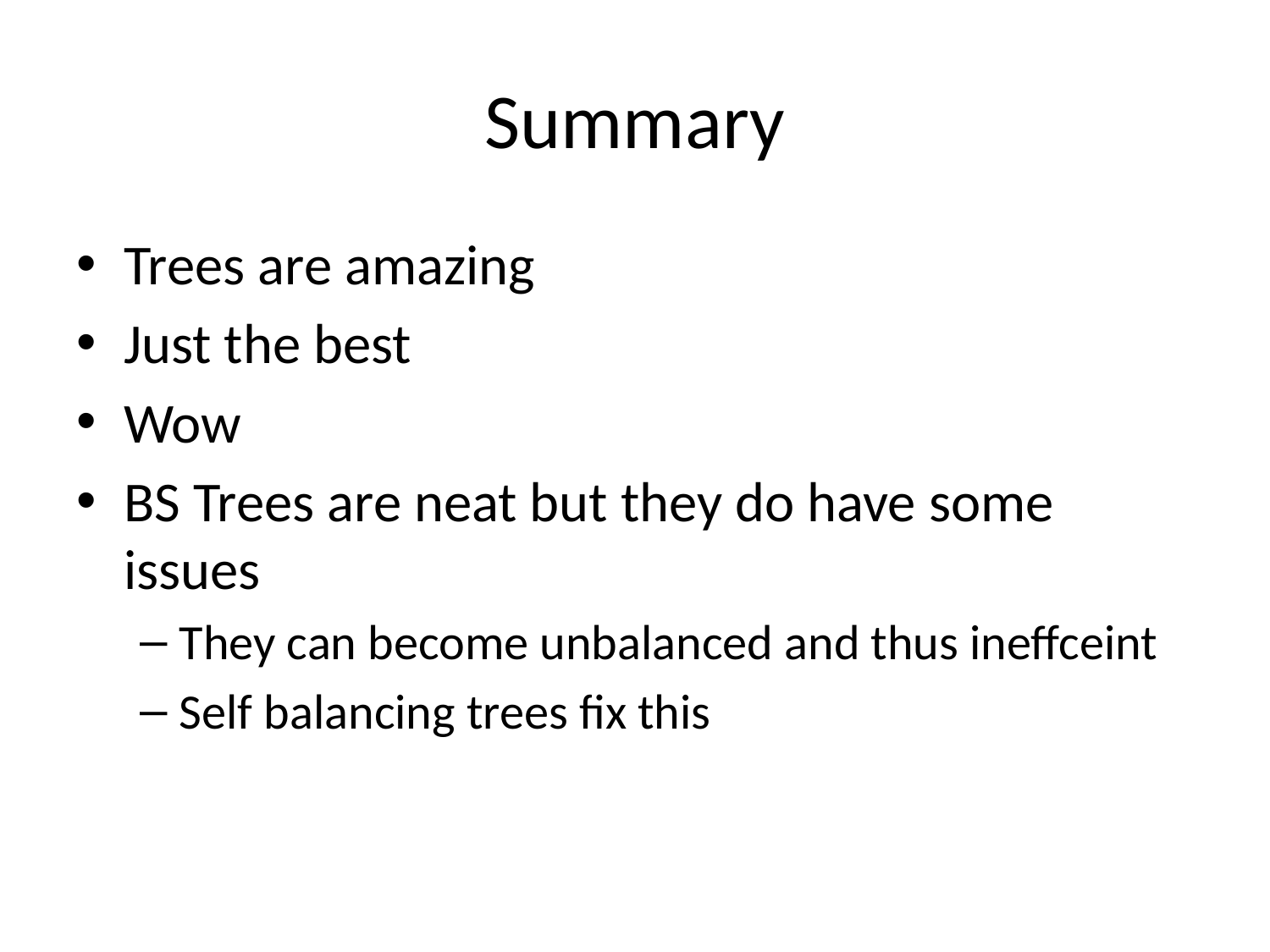

# Summary
Trees are amazing
Just the best
Wow
BS Trees are neat but they do have some issues
They can become unbalanced and thus ineffceint
Self balancing trees fix this